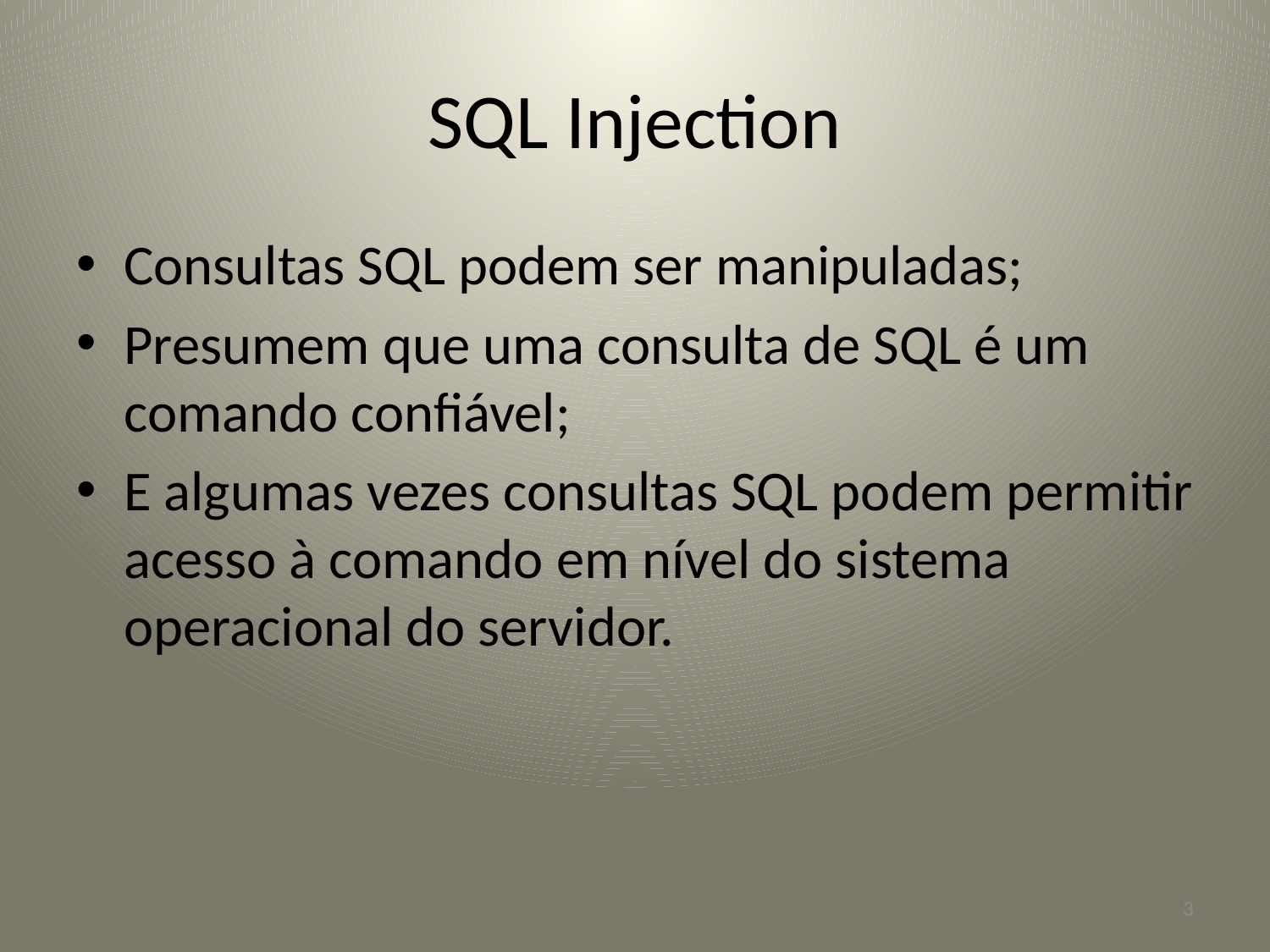

# SQL Injection
Consultas SQL podem ser manipuladas;
Presumem que uma consulta de SQL é um comando confiável;
E algumas vezes consultas SQL podem permitir acesso à comando em nível do sistema operacional do servidor.
3